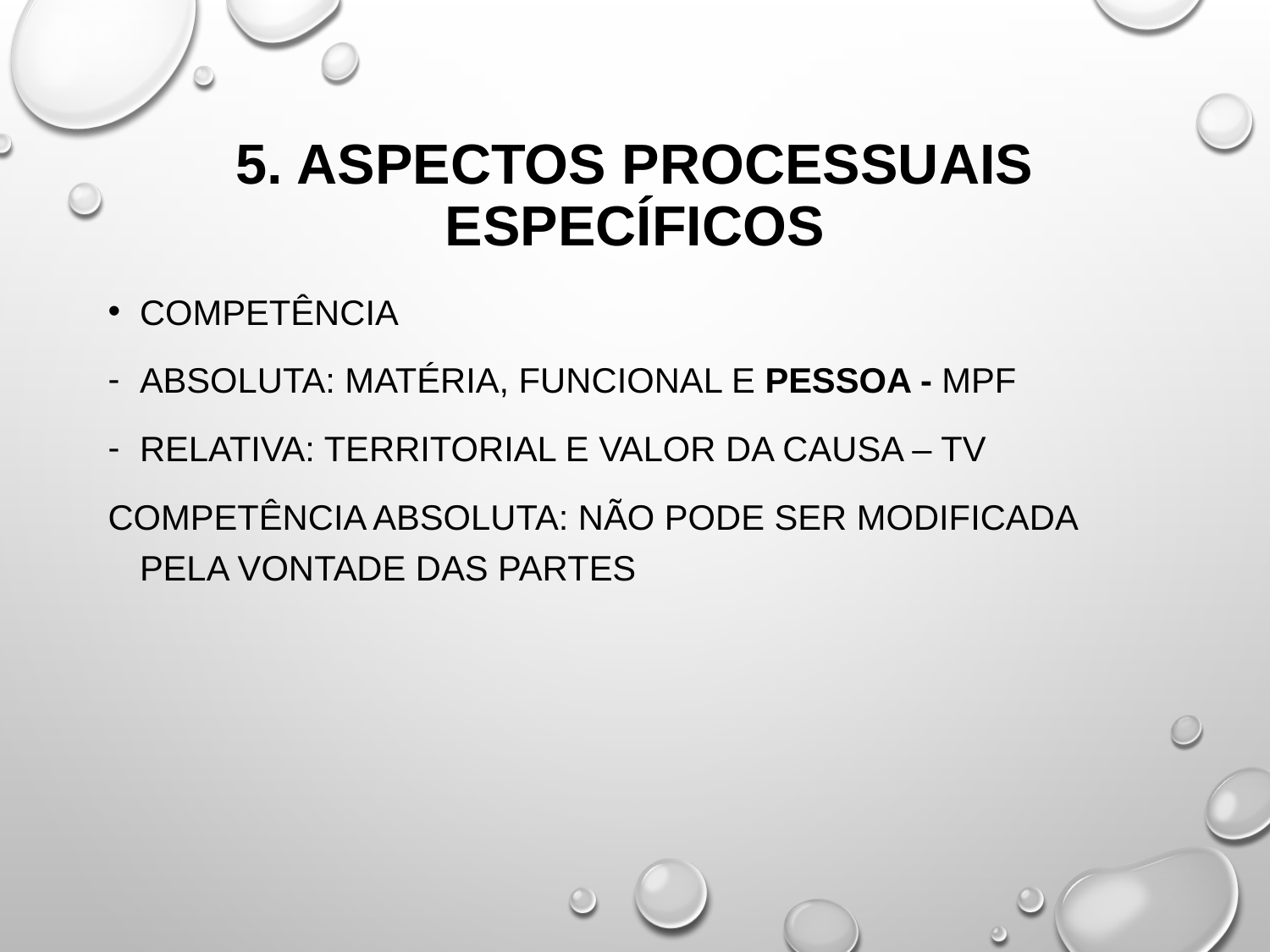

# 5. Aspectos processuais específicos
Competência
Absoluta: matéria, funcional e pessoa - MPF
Relativa: Territorial e valor da causa – TV
Competência absoluta: não pode ser modificada pela vontade das partes